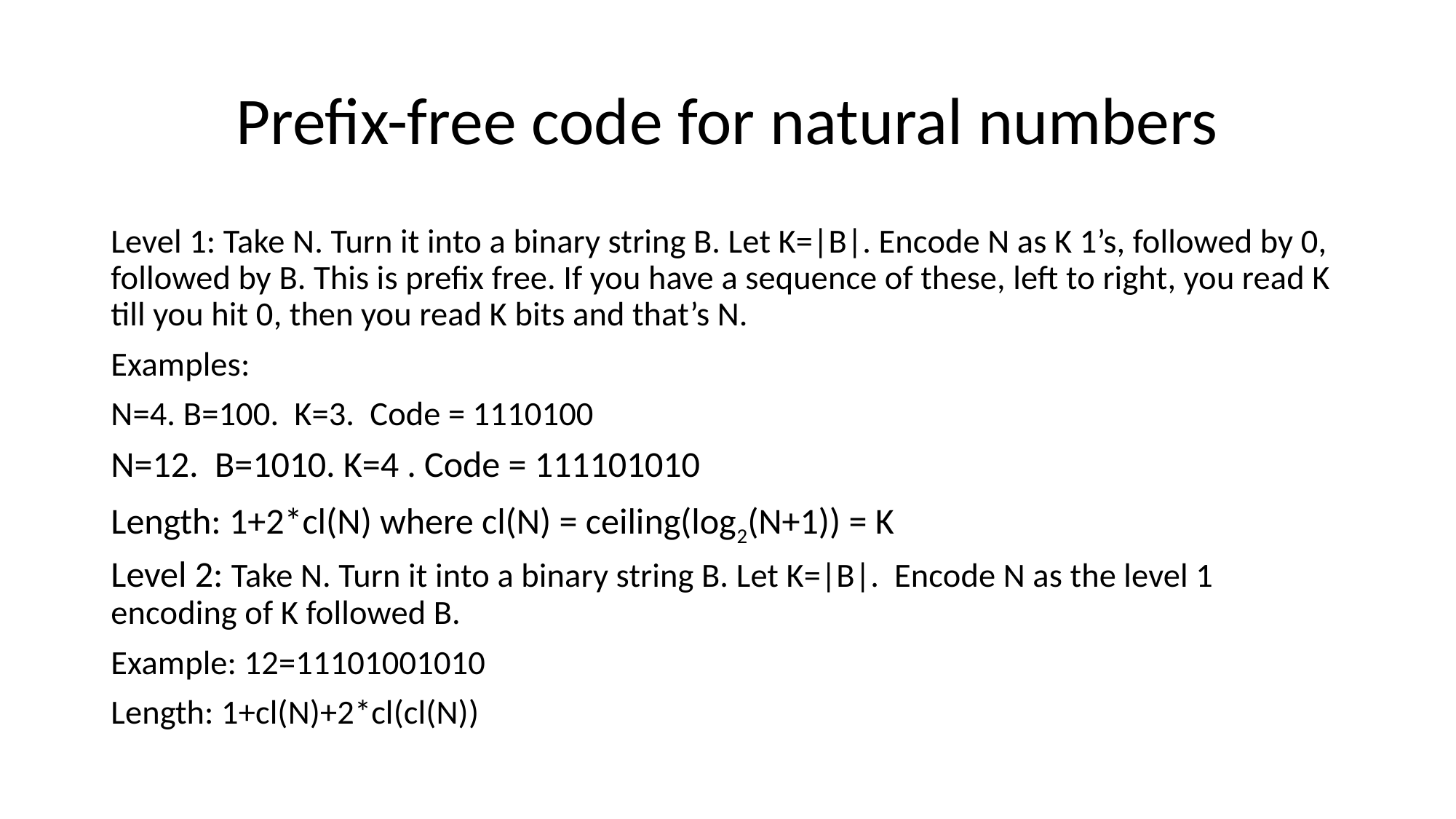

# Prefix-free code for natural numbers
Level 1: Take N. Turn it into a binary string B. Let K=|B|. Encode N as K 1’s, followed by 0, followed by B. This is prefix free. If you have a sequence of these, left to right, you read K till you hit 0, then you read K bits and that’s N.
Examples:
N=4. B=100.  K=3.  Code = 1110100
N=12.  B=1010. K=4 . Code = 111101010
Length: 1+2*cl(N) where cl(N) = ceiling(log2(N+1)) = K
Level 2: Take N. Turn it into a binary string B. Let K=|B|.  Encode N as the level 1 encoding of K followed B.
Example: 12=11101001010
Length: 1+cl(N)+2*cl(cl(N))